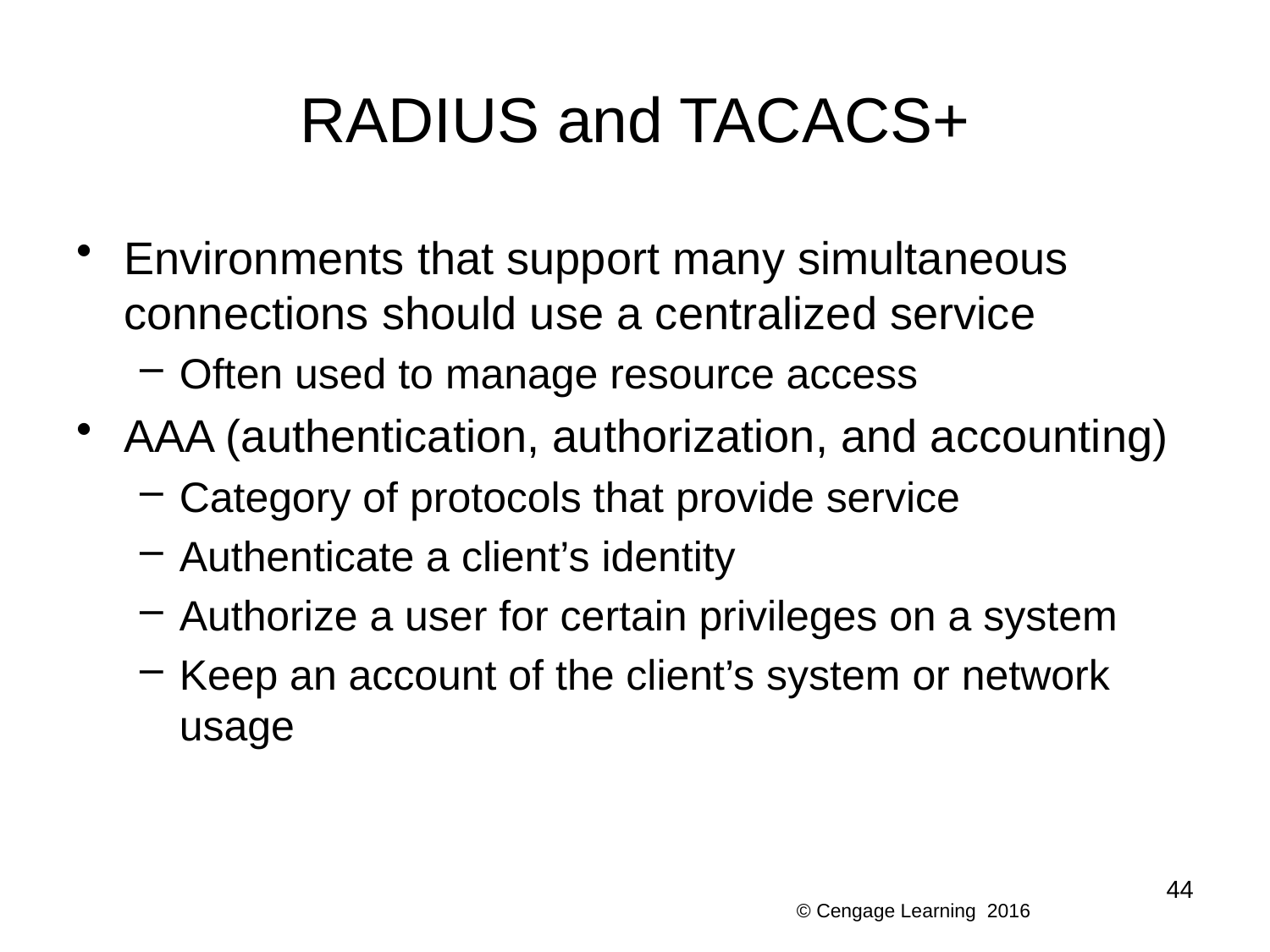

# RADIUS and TACACS+
Environments that support many simultaneous connections should use a centralized service
Often used to manage resource access
AAA (authentication, authorization, and accounting)
Category of protocols that provide service
Authenticate a client’s identity
Authorize a user for certain privileges on a system
Keep an account of the client’s system or network usage

44